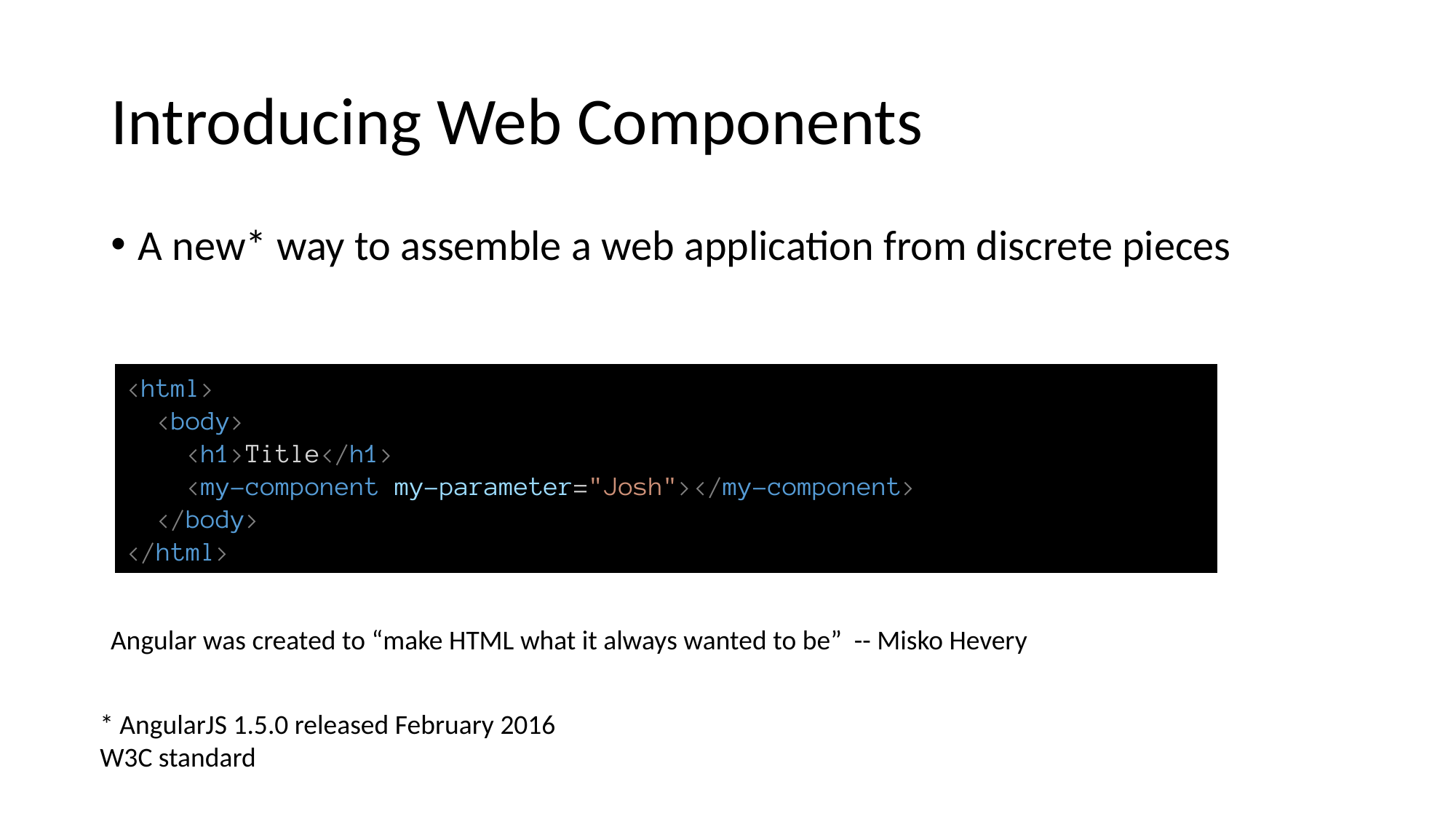

# Introducing Web Components
A new* way to assemble a web application from discrete pieces
<html>
  <body>
    <h1>Title</h1>
    <my-component my-parameter="Josh"></my-component>
  </body>
</html>
Angular was created to “make HTML what it always wanted to be”  -- Misko Hevery
* AngularJS 1.5.0 released February 2016
W3C standard